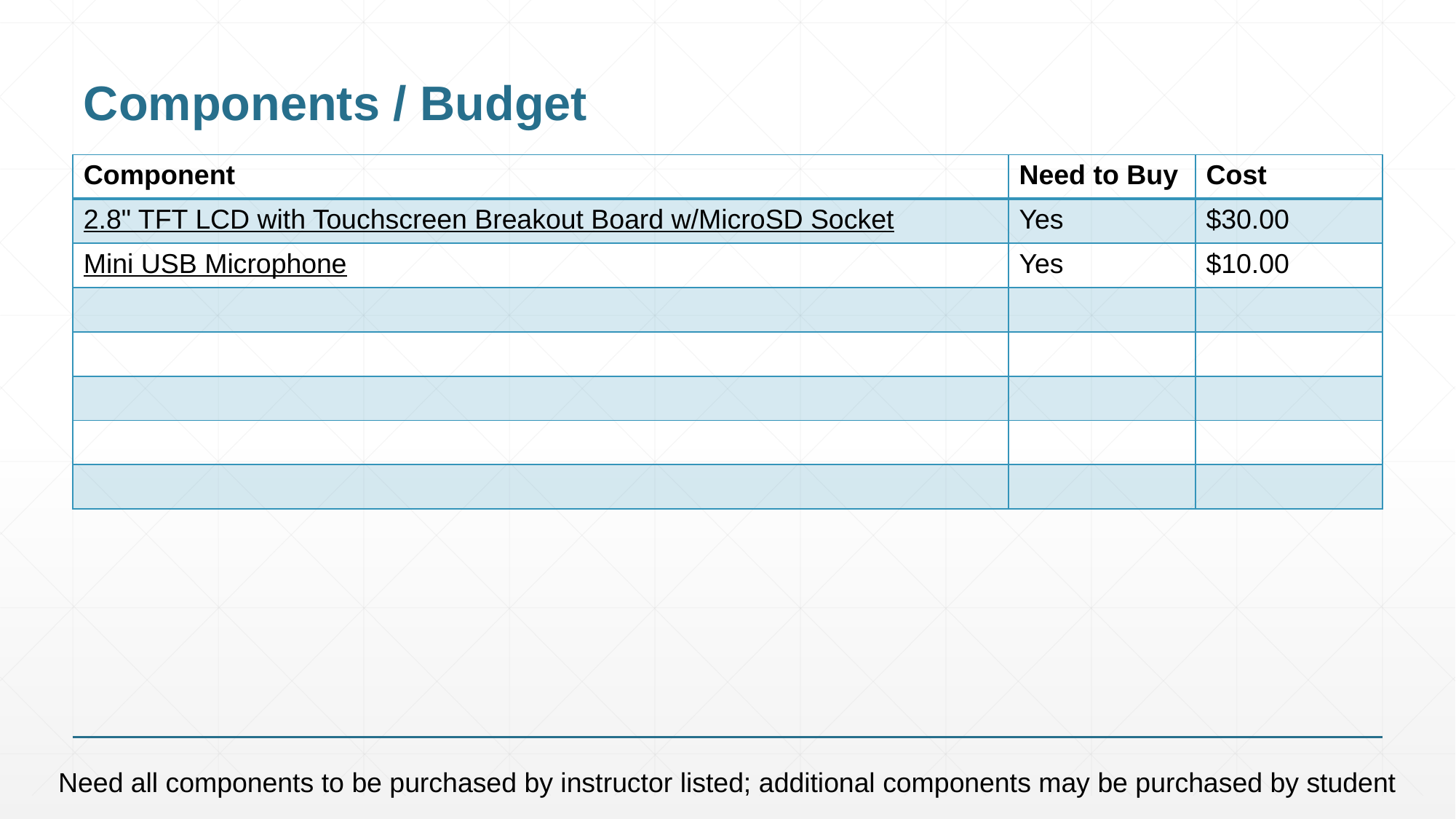

# Components / Budget
| Component | Need to Buy | Cost |
| --- | --- | --- |
| 2.8" TFT LCD with Touchscreen Breakout Board w/MicroSD Socket | Yes | $30.00 |
| Mini USB Microphone | Yes | $10.00 |
|  |  |  |
|  |  |  |
|  |  |  |
|  |  |  |
|  |  |  |
Need all components to be purchased by instructor listed; additional components may be purchased by student